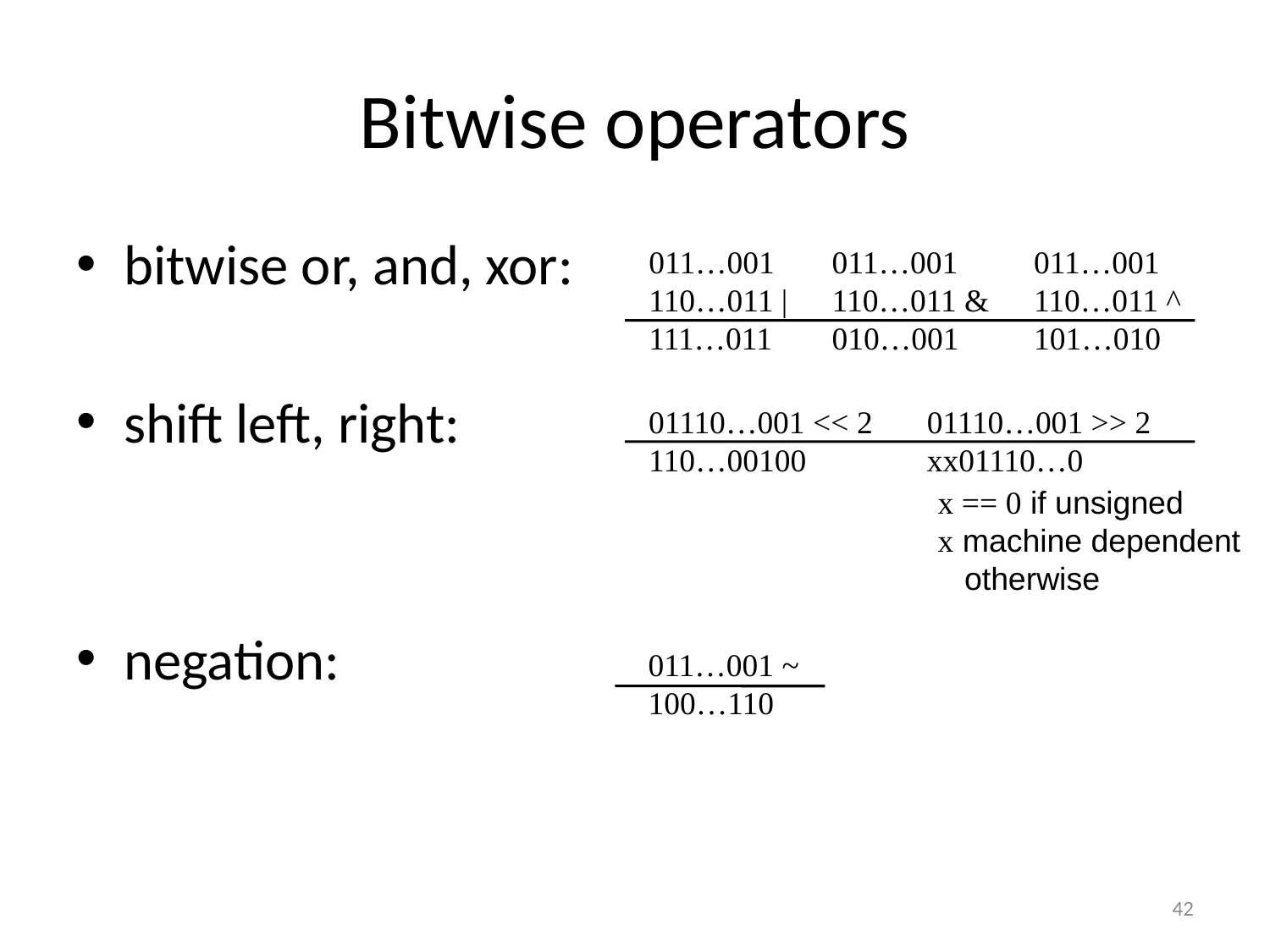

# Bitwise operators
bitwise or, and, xor:

shift left, right:

negation:

011…001
110…011 |
111…011

011…001
110…011 &
010…001
011…001
110…011 ^
101…010
01110…001 << 2
110…00100

01110…001 >> 2
xx01110…0
x == 0 if unsigned
x machine dependent
   otherwise
011…001 ~
100…110

42